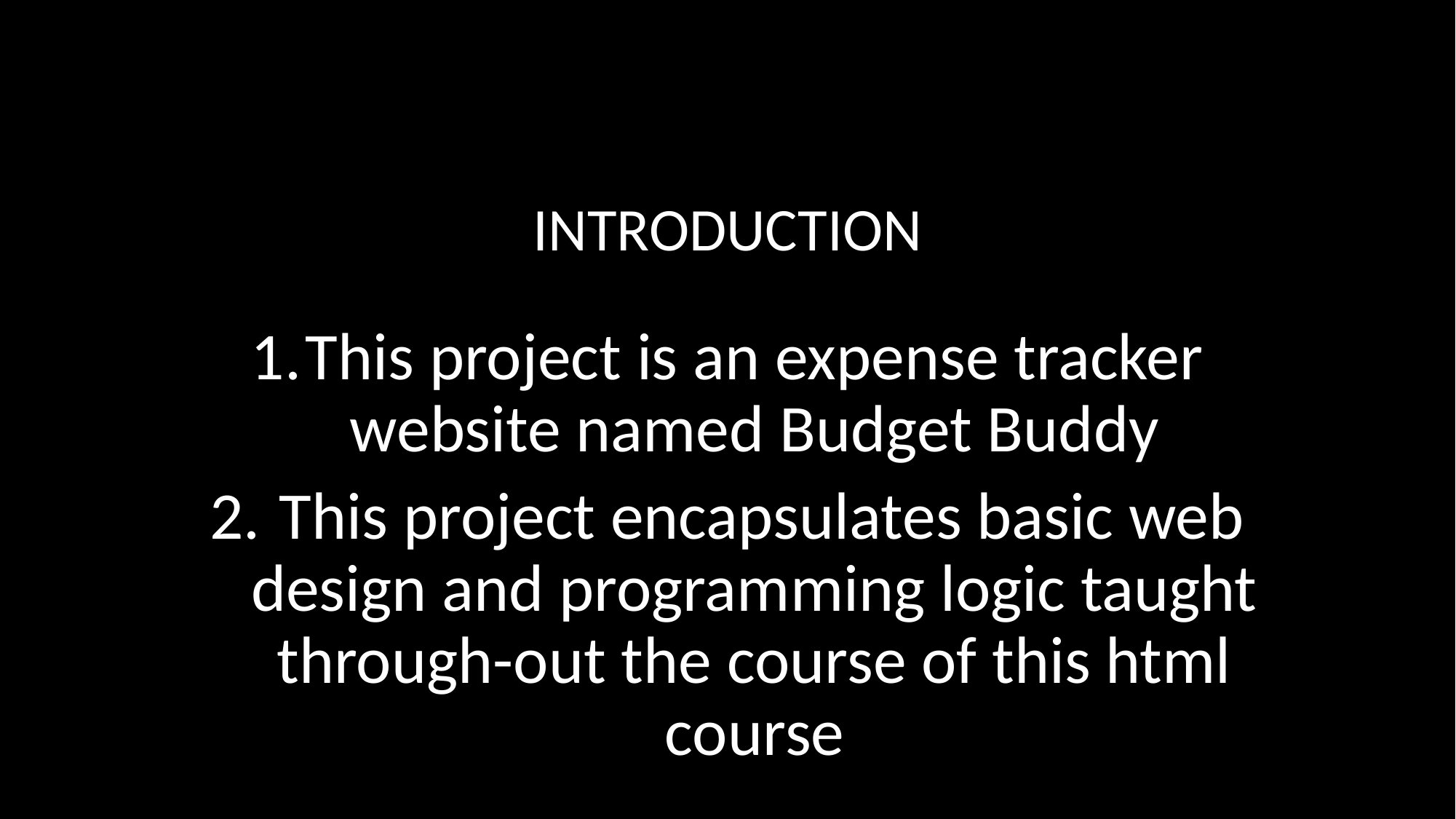

# INTRODUCTION
This project is an expense tracker website named Budget Buddy
 This project encapsulates basic web design and programming logic taught through-out the course of this html course